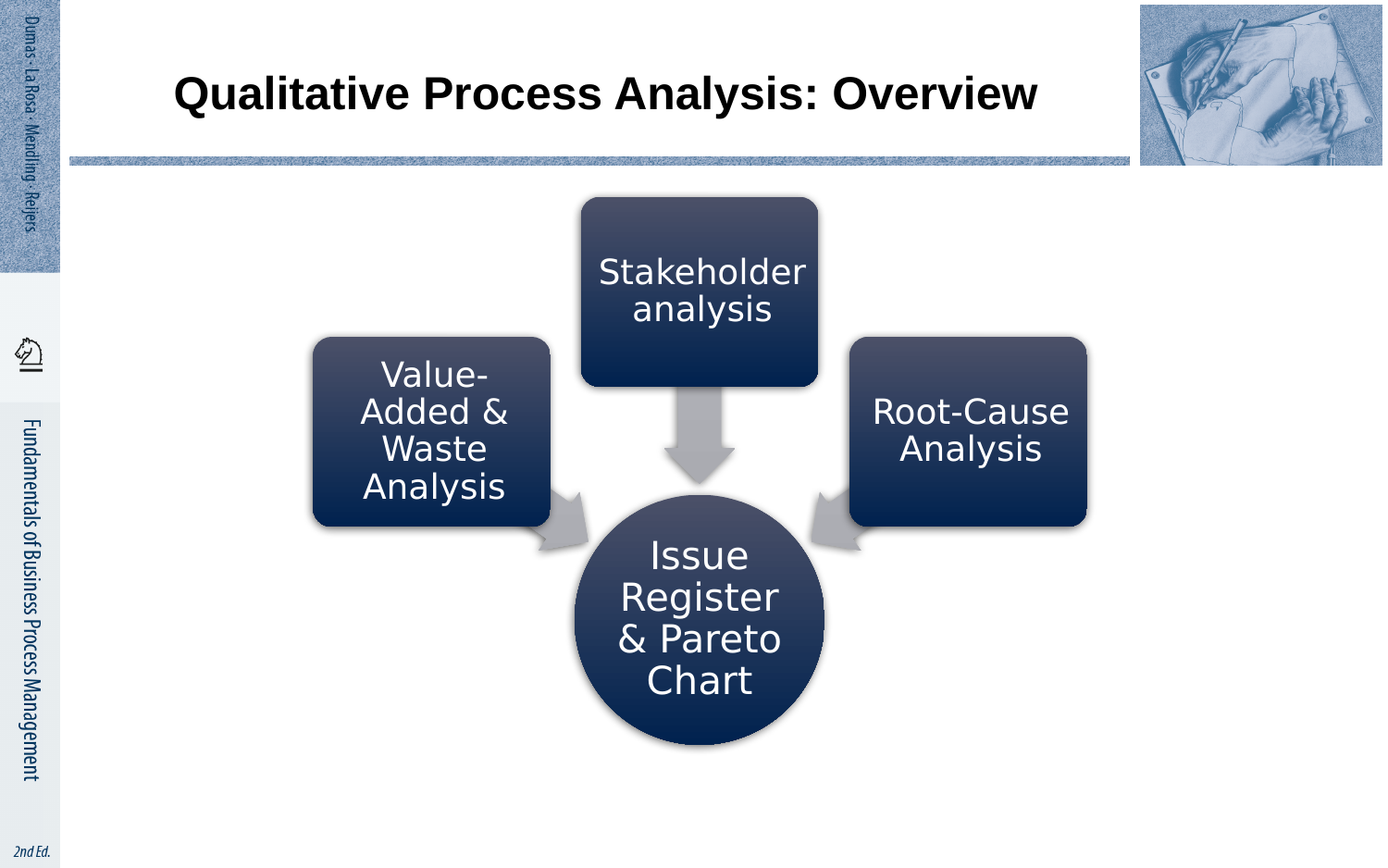

# Qualitative Process Analysis: Overview
Issue Register & Pareto Chart
Value-Added & Waste Analysis
Stakeholder analysis
Root-Cause Analysis